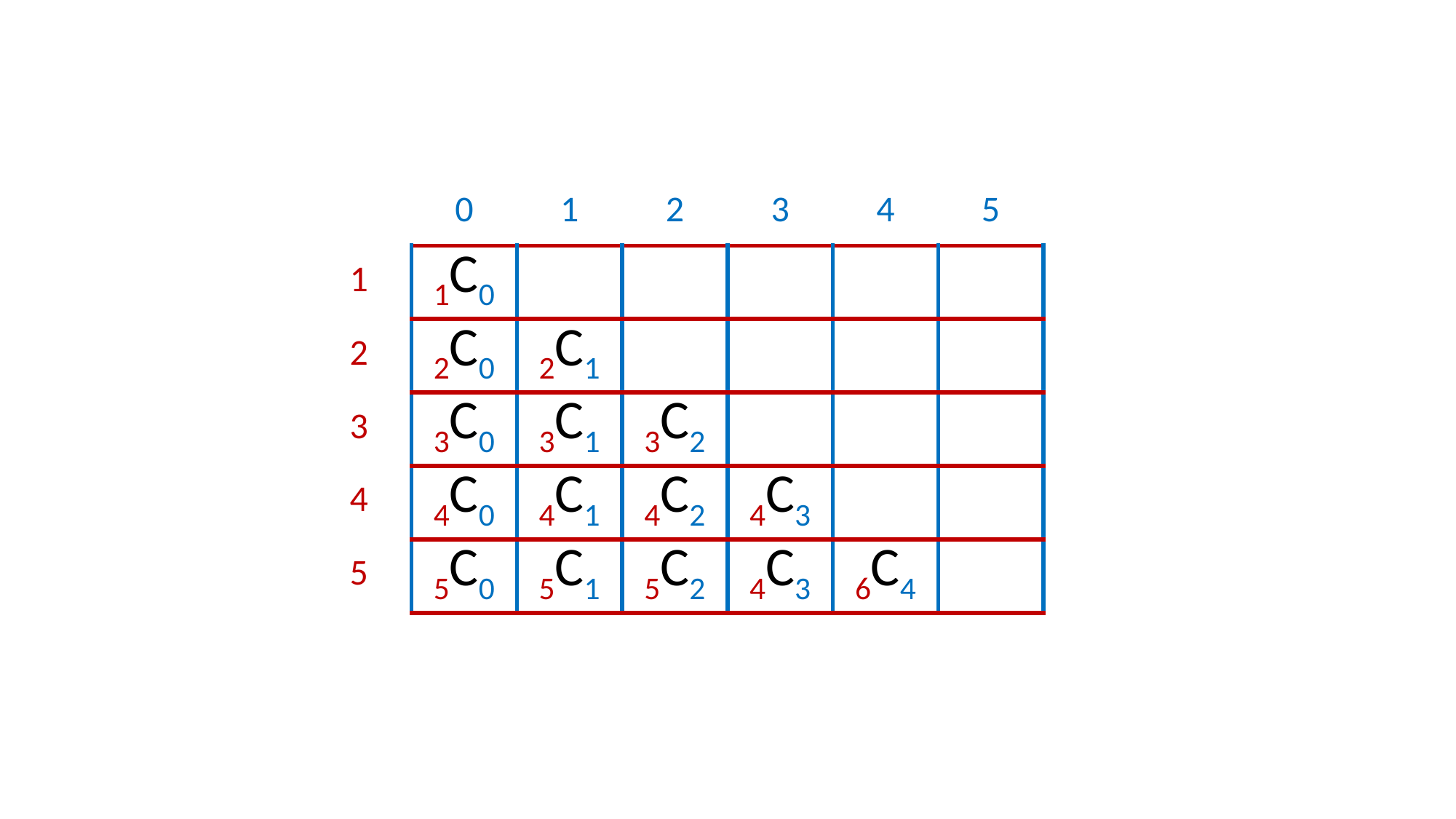

|  | 0 | 1 | 2 | 3 | 4 | 5 |
| --- | --- | --- | --- | --- | --- | --- |
| 1 | 1C0 |  |  |  |  |  |
| 2 | 2C0 | 2C1 |  |  |  |  |
| 3 | 3C0 | 3C1 | 3C2 |  |  |  |
| 4 | 4C0 | 4C1 | 4C2 | 4C3 |  |  |
| 5 | 5C0 | 5C1 | 5C2 | 4C3 | 6C4 |  |